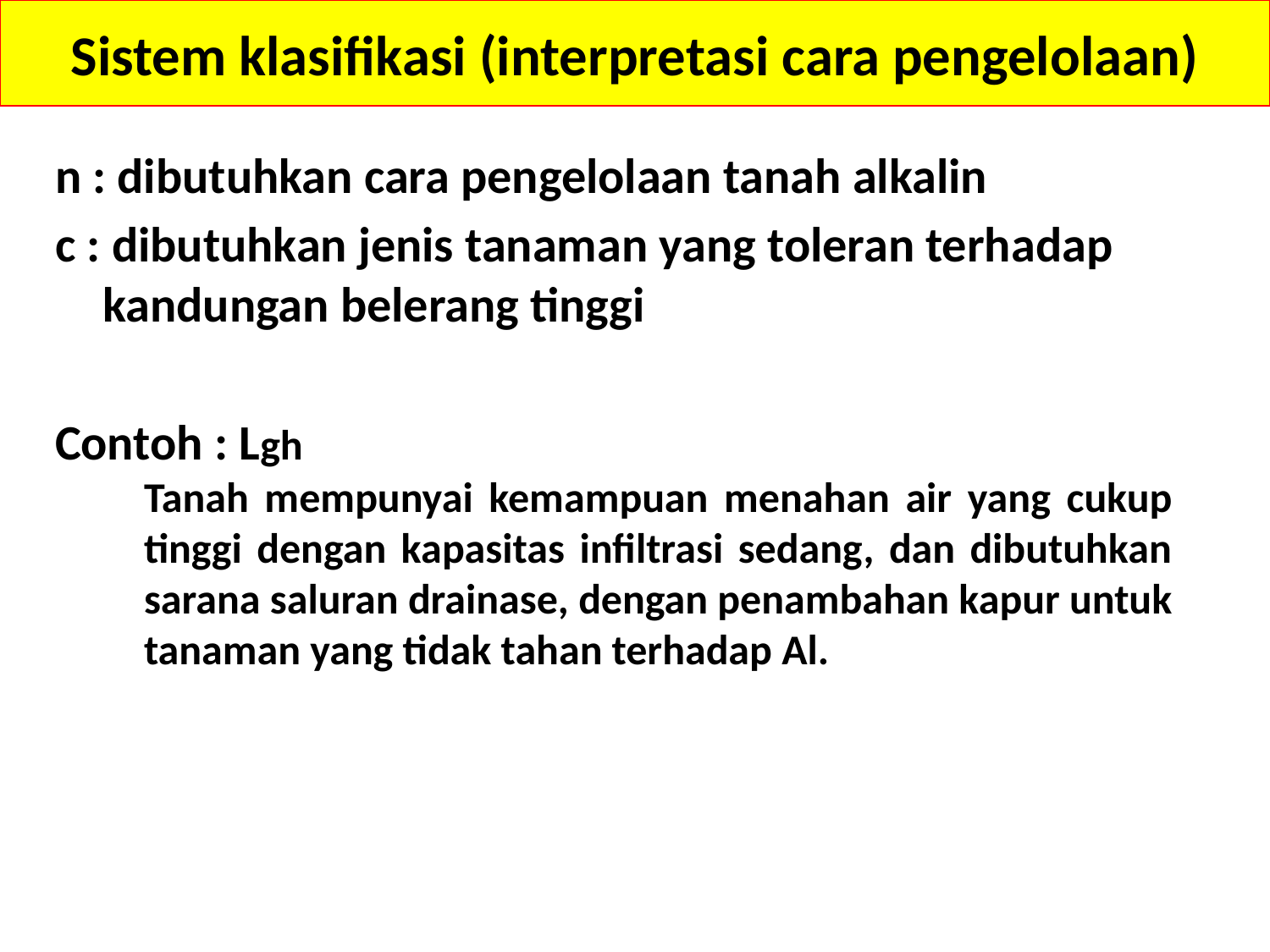

# Sistem klasifikasi (interpretasi cara pengelolaan)
n : dibutuhkan cara pengelolaan tanah alkalin
c : dibutuhkan jenis tanaman yang toleran terhadap kandungan belerang tinggi

Contoh : Lgh
	Tanah mempunyai kemampuan menahan air yang cukup tinggi dengan kapasitas infiltrasi sedang, dan dibutuhkan sarana saluran drainase, dengan penambahan kapur untuk tanaman yang tidak tahan terhadap Al.